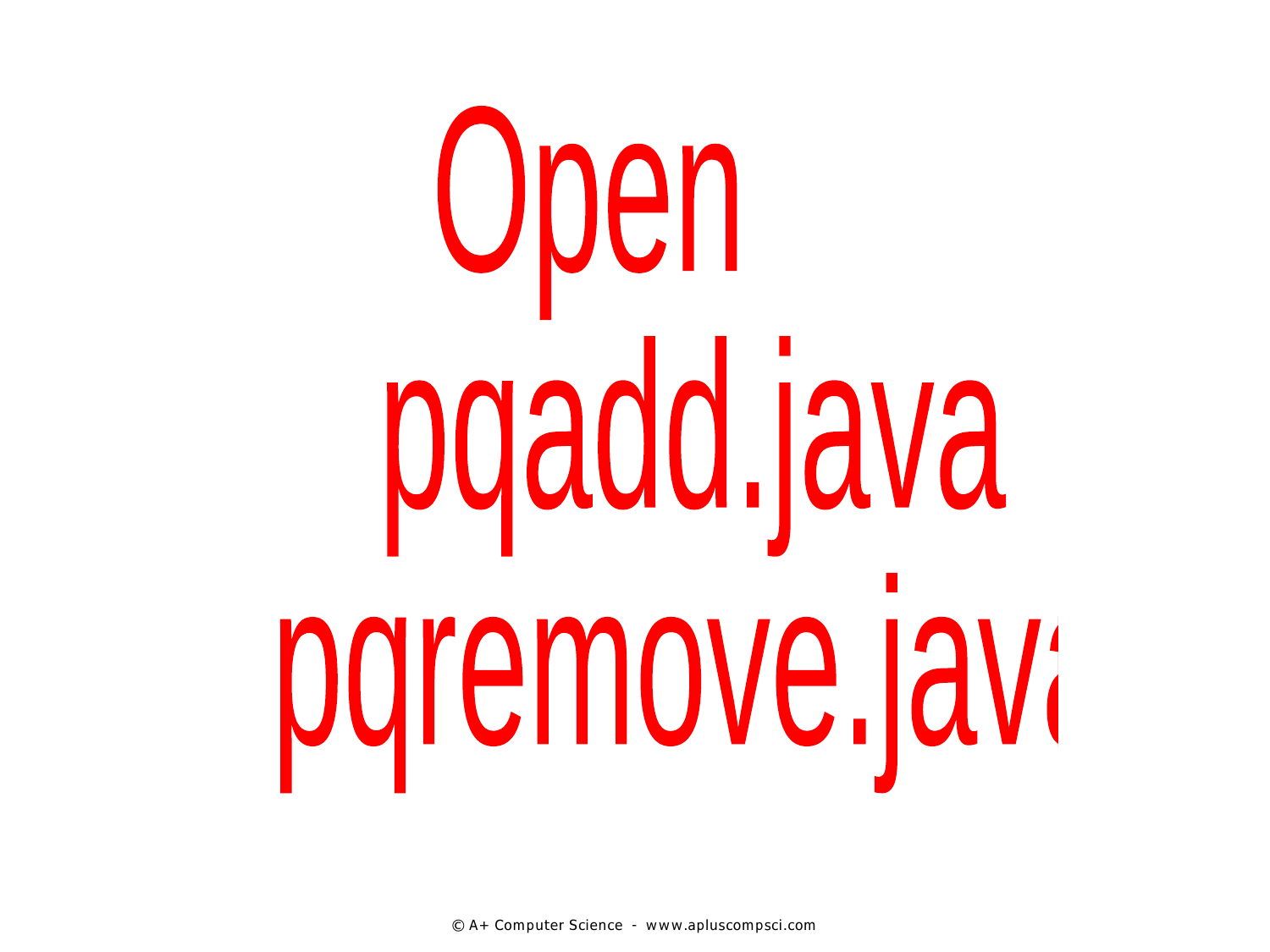

Open
   pqadd.java
   pqremove.java

© A+ Computer Science  -  www.apluscompsci.com